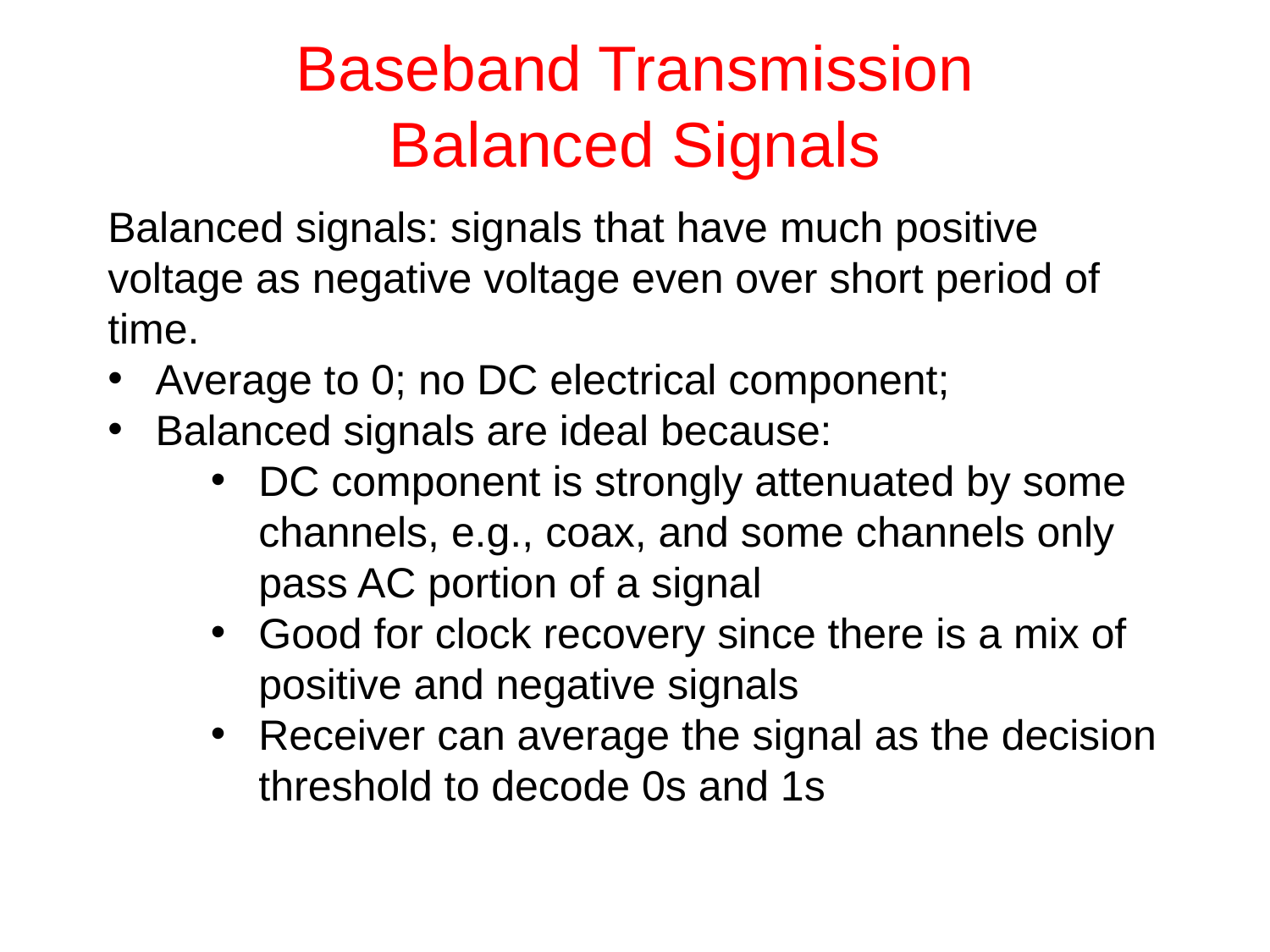

# Baseband Transmission Balanced Signals
Balanced signals: signals that have much positive voltage as negative voltage even over short period of time.
Average to 0; no DC electrical component;
Balanced signals are ideal because:
DC component is strongly attenuated by some channels, e.g., coax, and some channels only pass AC portion of a signal
Good for clock recovery since there is a mix of positive and negative signals
Receiver can average the signal as the decision threshold to decode 0s and 1s